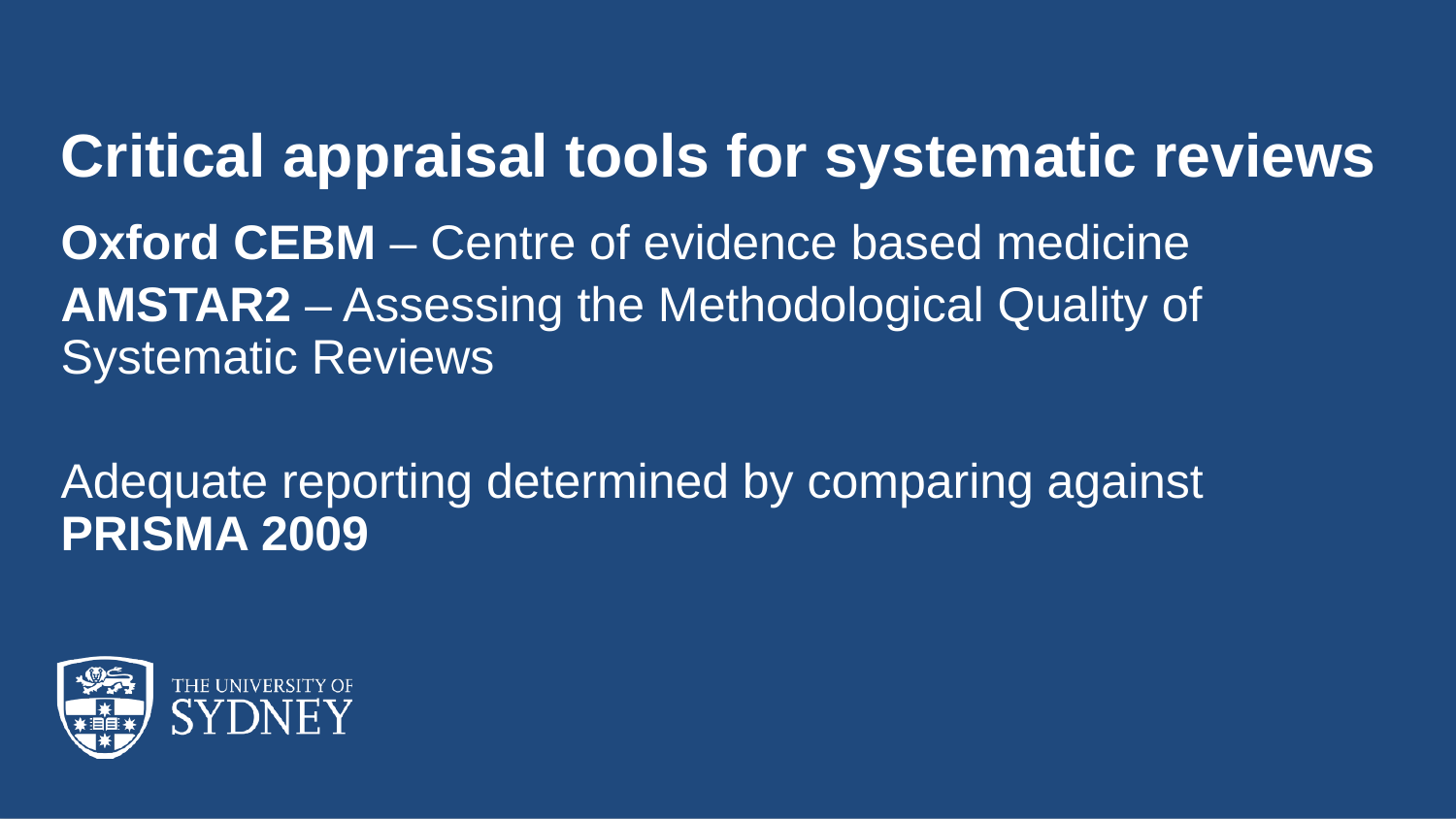

# Critical appraisal tools for systematic reviews
Oxford CEBM – Centre of evidence based medicine
AMSTAR2 – Assessing the Methodological Quality of Systematic Reviews

Adequate reporting determined by comparing against PRISMA 2009